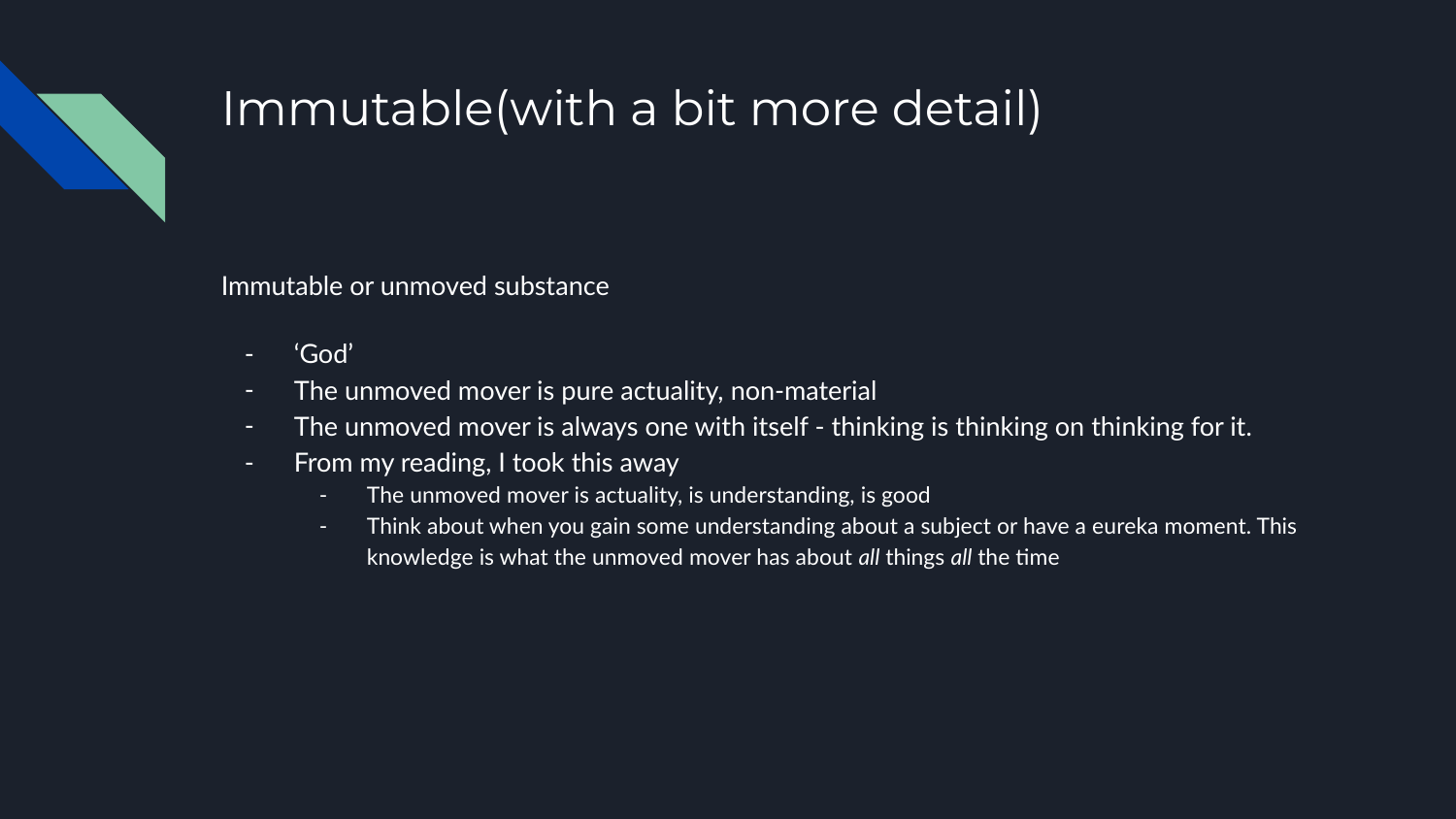

# Immutable(with a bit more detail)
Immutable or unmoved substance
‘God’
The unmoved mover is pure actuality, non-material
The unmoved mover is always one with itself - thinking is thinking on thinking for it.
From my reading, I took this away
The unmoved mover is actuality, is understanding, is good
Think about when you gain some understanding about a subject or have a eureka moment. This knowledge is what the unmoved mover has about all things all the time